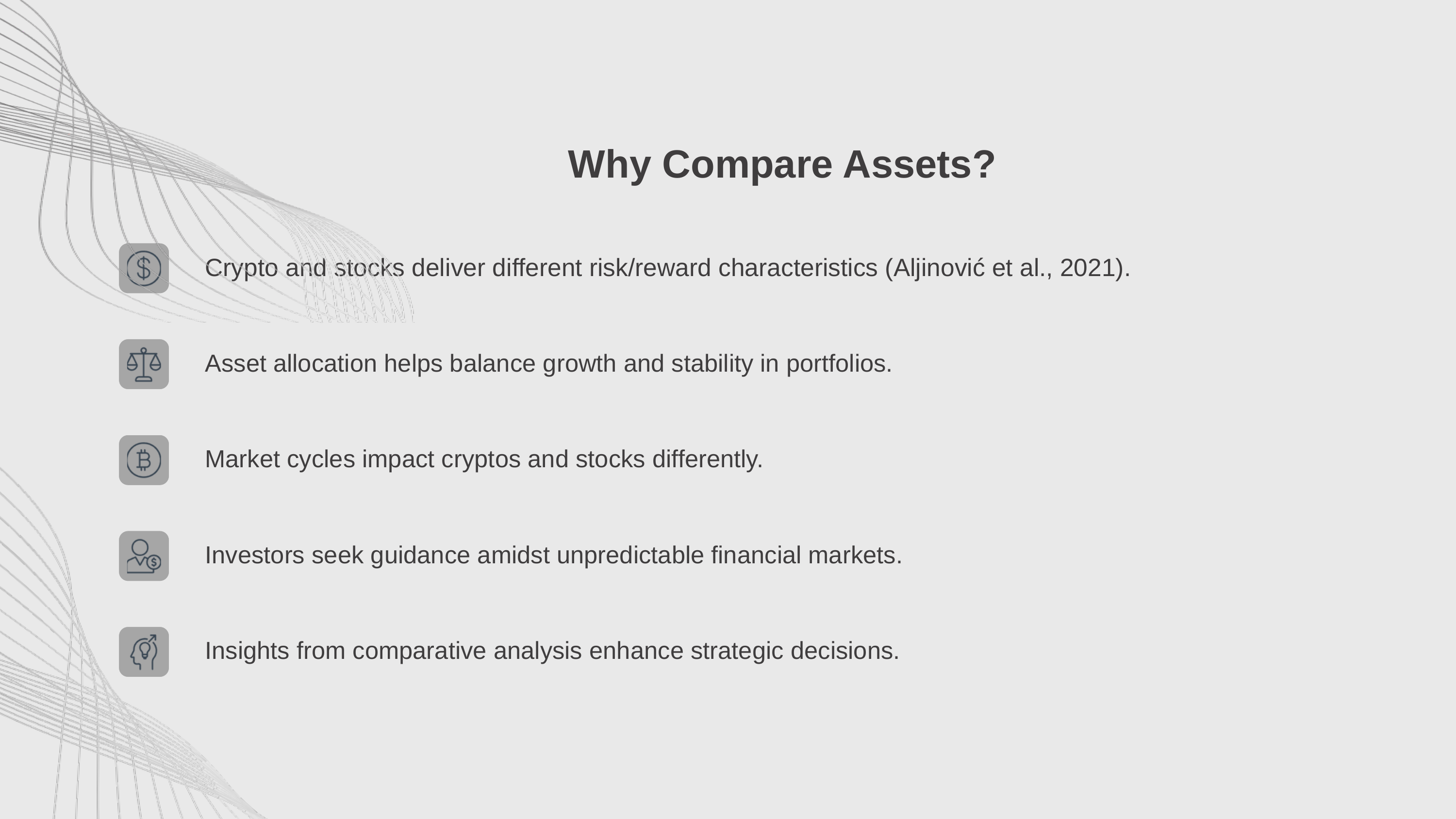

Why Compare Assets?

Crypto and stocks deliver different risk/reward characteristics (Aljinović et al., 2021).

Asset allocation helps balance growth and stability in portfolios.

Market cycles impact cryptos and stocks differently.

Investors seek guidance amidst unpredictable financial markets.

Insights from comparative analysis enhance strategic decisions.